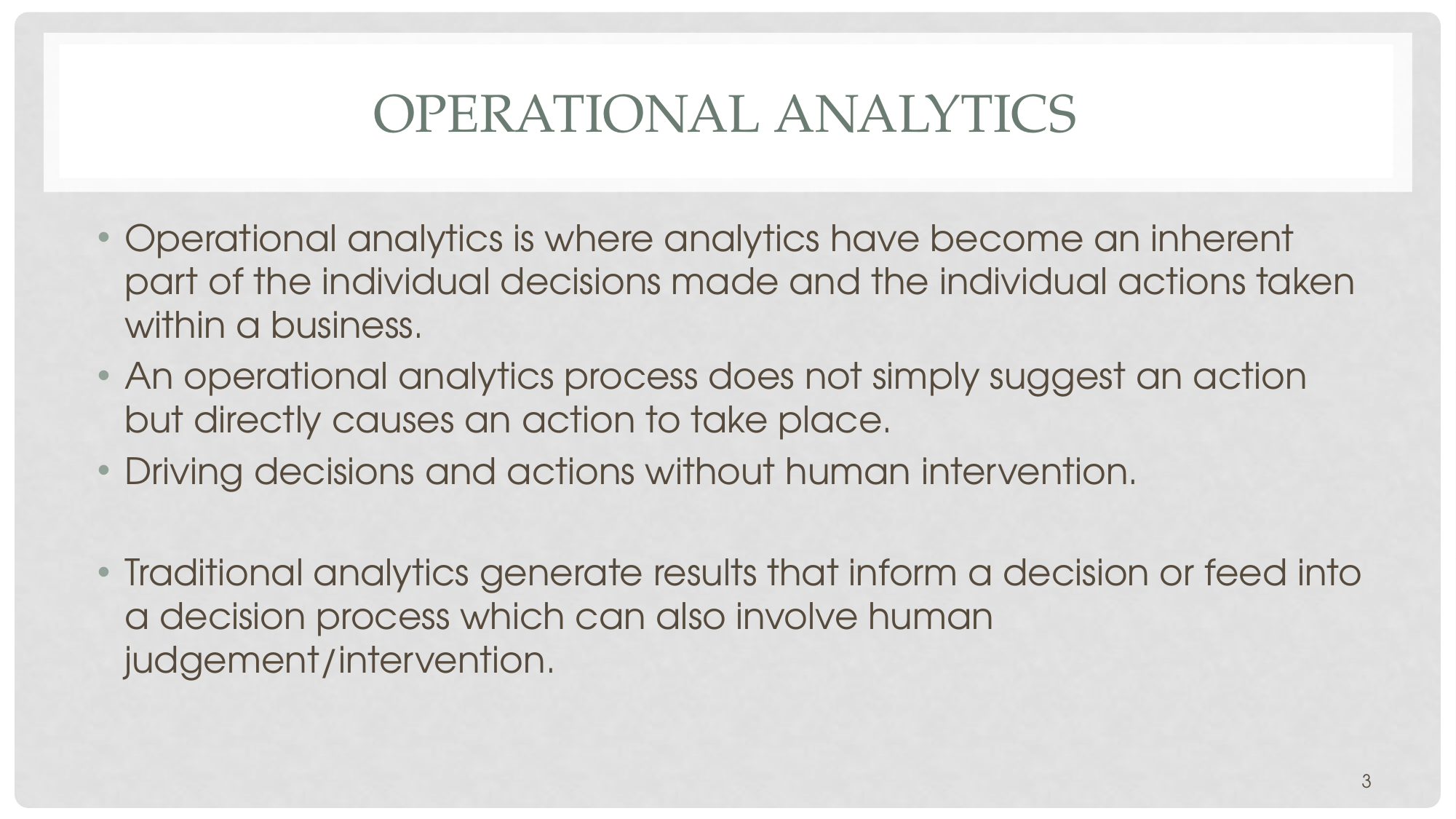

# Operational analytics
Operational analytics is where analytics have become an inherent part of the individual decisions made and the individual actions taken within a business.
An operational analytics process does not simply suggest an action but directly causes an action to take place.
Driving decisions and actions without human intervention.

Traditional analytics generate results that inform a decision or feed into a decision process which can also involve human judgement/intervention.
3